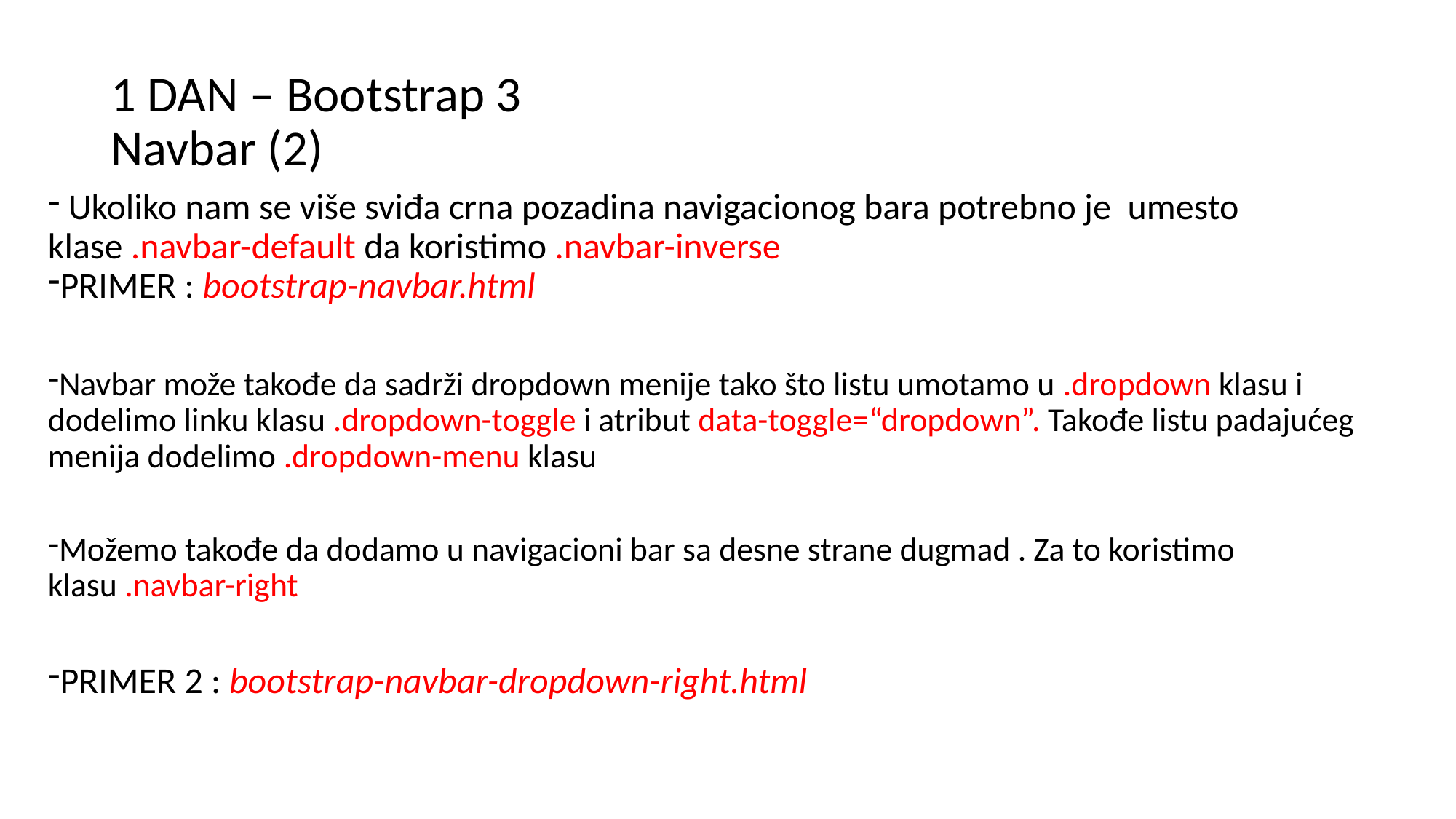

# 1 DAN – Bootstrap 3 Navbar (2)
 Ukoliko nam se više sviđa crna pozadina navigacionog bara potrebno je  umesto klase .navbar-default da koristimo .navbar-inverse
PRIMER : bootstrap-navbar.html

Navbar može takođe da sadrži dropdown menije tako što listu umotamo u .dropdown klasu i dodelimo linku klasu .dropdown-toggle i atribut data-toggle=“dropdown”. Takođe listu padajućeg menija dodelimo .dropdown-menu klasu

Možemo takođe da dodamo u navigacioni bar sa desne strane dugmad . Za to koristimo klasu .navbar-right

PRIMER 2 : bootstrap-navbar-dropdown-right.html